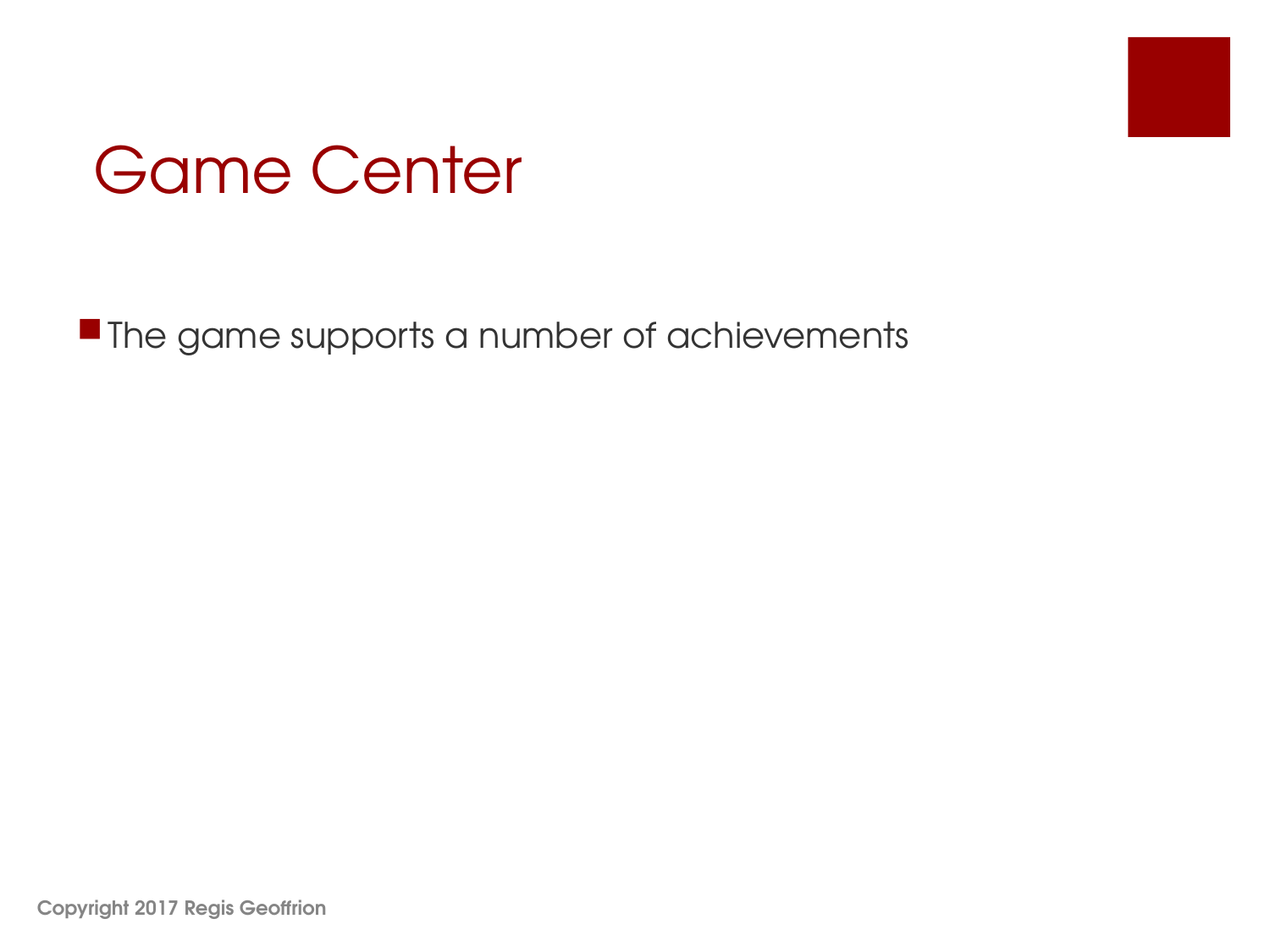

# Game Center
The game supports a number of achievements
Copyright 2017 Regis Geoffrion